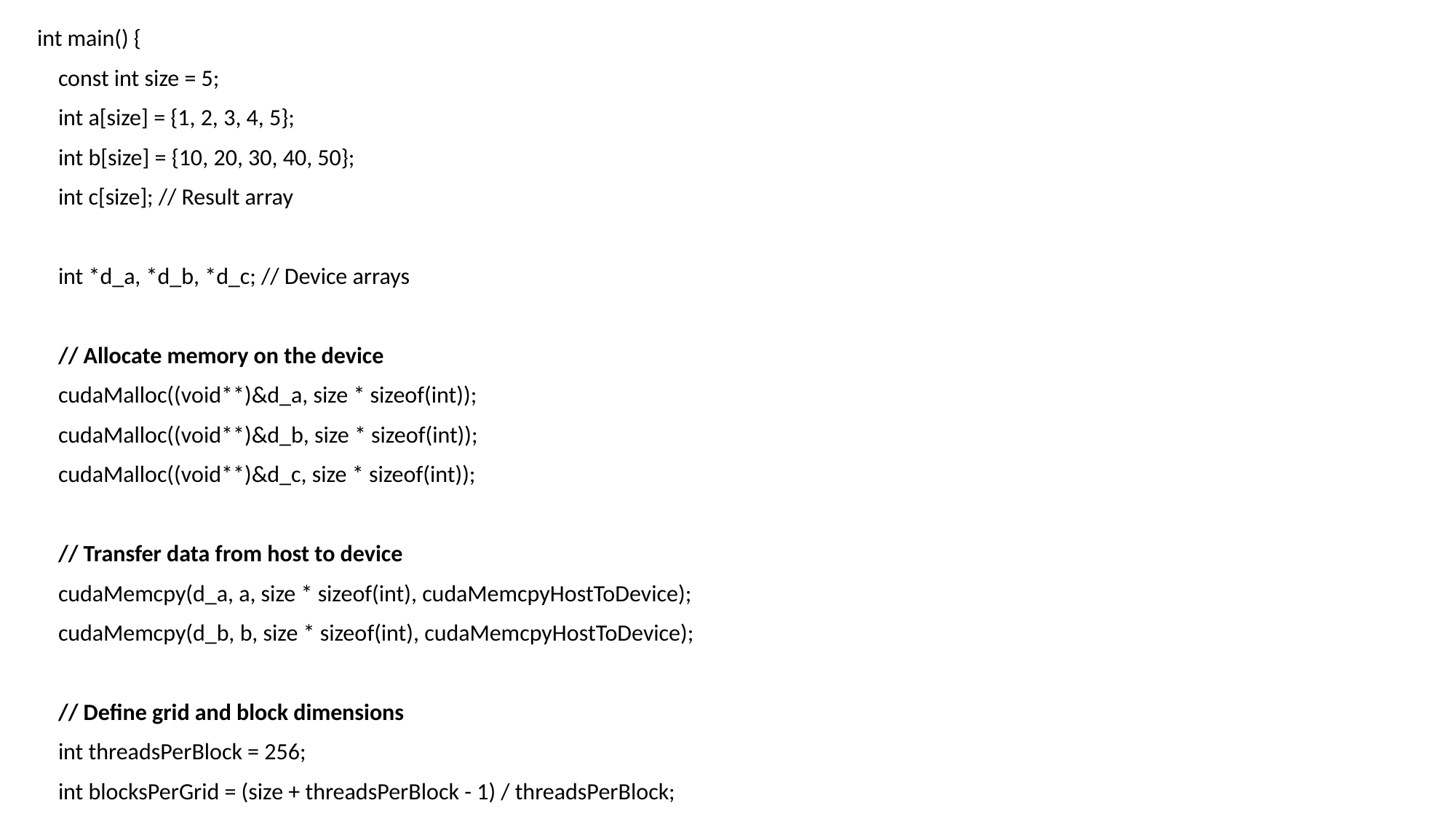

int main() {
    const int size = 5;
    int a[size] = {1, 2, 3, 4, 5};
    int b[size] = {10, 20, 30, 40, 50};
    int c[size]; // Result array

    int *d_a, *d_b, *d_c; // Device arrays

    // Allocate memory on the device
    cudaMalloc((void**)&d_a, size * sizeof(int));
    cudaMalloc((void**)&d_b, size * sizeof(int));
    cudaMalloc((void**)&d_c, size * sizeof(int));

    // Transfer data from host to device
    cudaMemcpy(d_a, a, size * sizeof(int), cudaMemcpyHostToDevice);
    cudaMemcpy(d_b, b, size * sizeof(int), cudaMemcpyHostToDevice);

    // Define grid and block dimensions
    int threadsPerBlock = 256;
    int blocksPerGrid = (size + threadsPerBlock - 1) / threadsPerBlock;